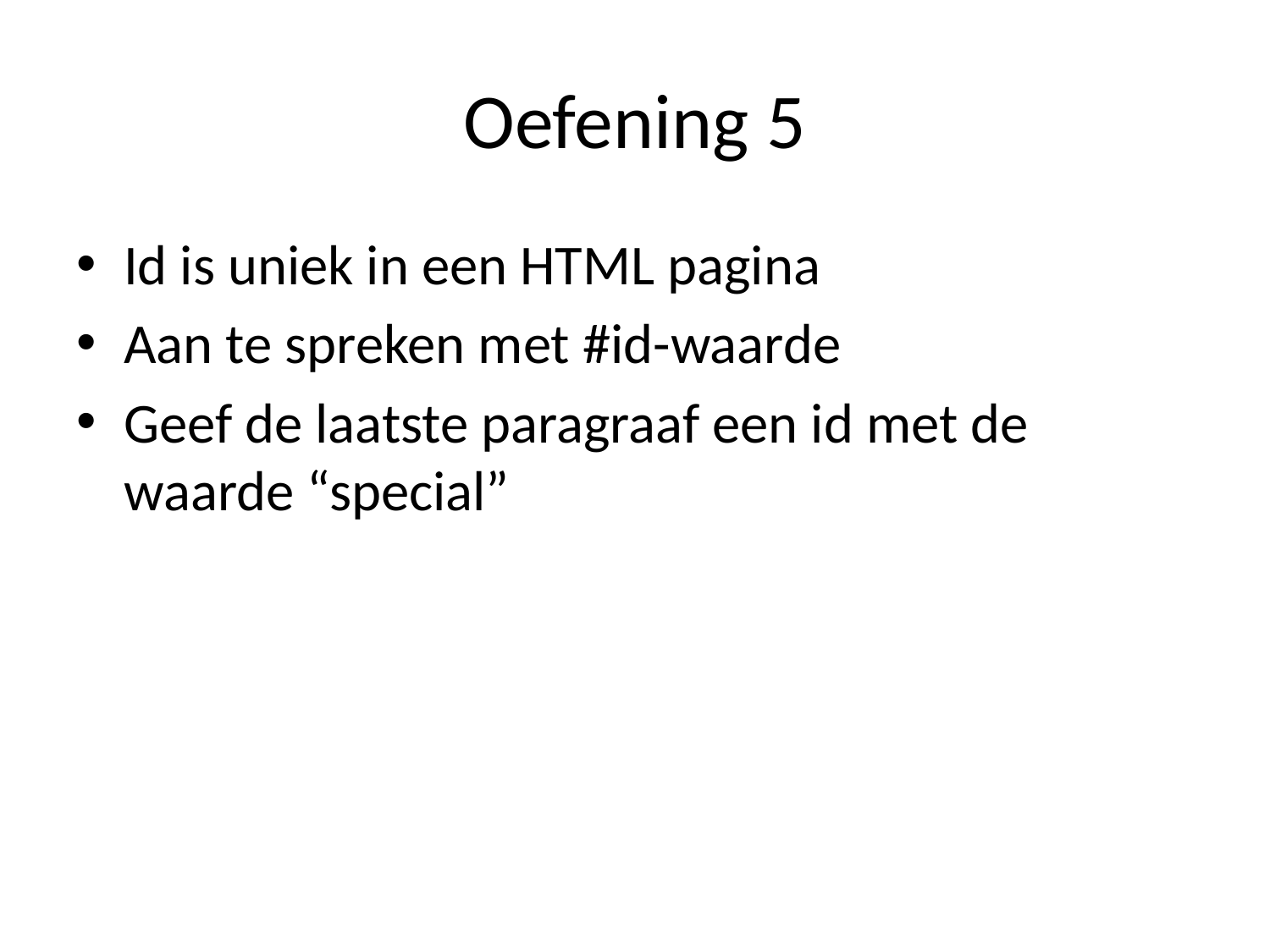

# Oefening 5
Id is uniek in een HTML pagina
Aan te spreken met #id-waarde
Geef de laatste paragraaf een id met de waarde “special”